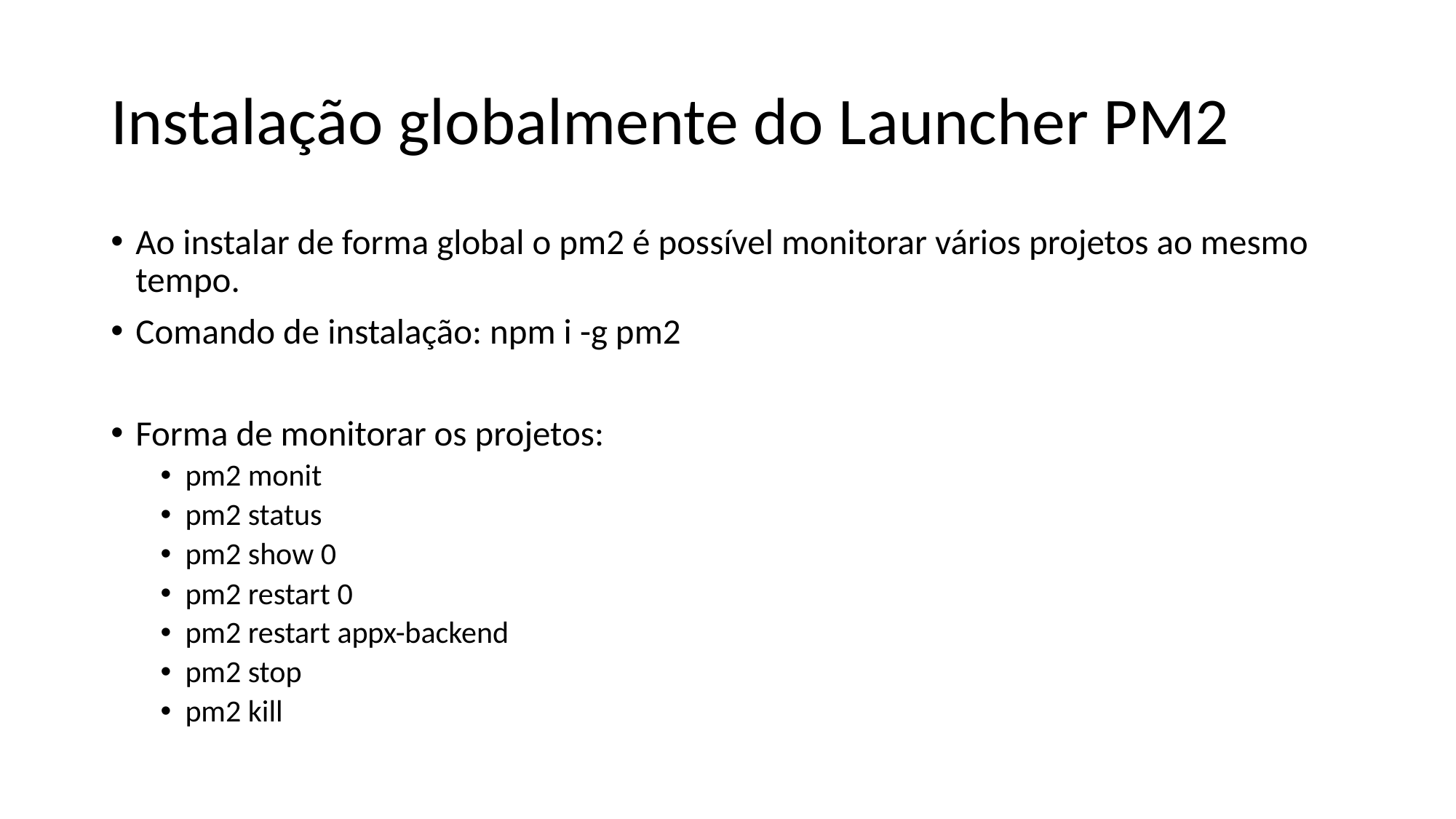

# Instalação globalmente do Launcher PM2
Ao instalar de forma global o pm2 é possível monitorar vários projetos ao mesmo tempo.
Comando de instalação: npm i -g pm2

Forma de monitorar os projetos:
pm2 monit
pm2 status
pm2 show 0
pm2 restart 0
pm2 restart appx-backend
pm2 stop
pm2 kill